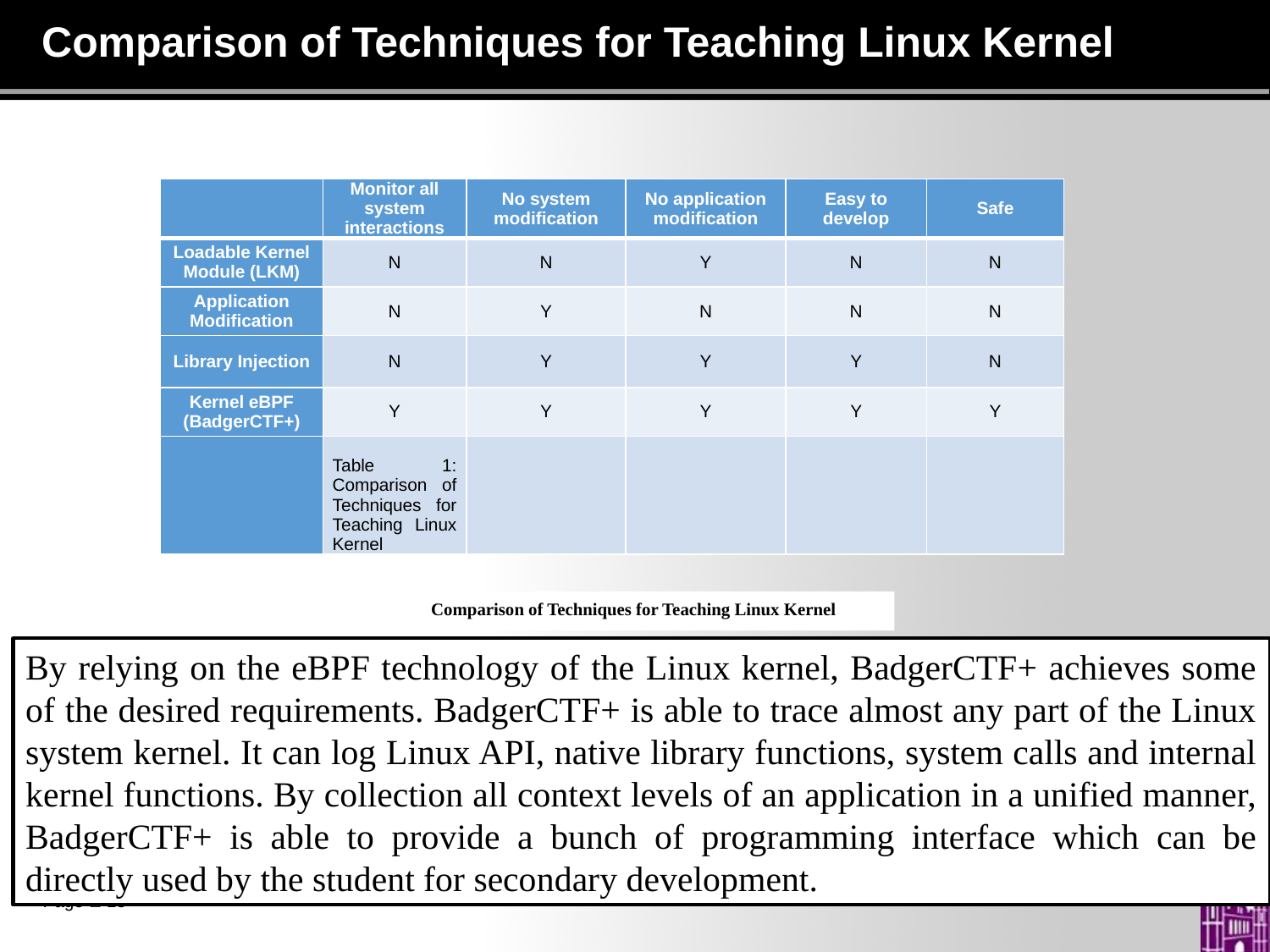

# Comparison of Techniques for Teaching Linux Kernel
|  | Monitor all system interactions | No system modification | No application modification | Easy to develop | Safe |
| --- | --- | --- | --- | --- | --- |
| Loadable Kernel Module (LKM) | N | N | Y | N | N |
| Application Modification | N | Y | N | N | N |
| Library Injection | N | Y | Y | Y | N |
| Kernel eBPF (BadgerCTF+) | Y | Y | Y | Y | Y |
|  | Table 1: Comparison of Techniques for Teaching Linux Kernel |  |  |  |  |
Comparison of Techniques for Teaching Linux Kernel
By relying on the eBPF technology of the Linux kernel, BadgerCTF+ achieves some of the desired requirements. BadgerCTF+ is able to trace almost any part of the Linux system kernel. It can log Linux API, native library functions, system calls and internal kernel functions. By collection all context levels of an application in a unified manner, BadgerCTF+ is able to provide a bunch of programming interface which can be directly used by the student for secondary development.